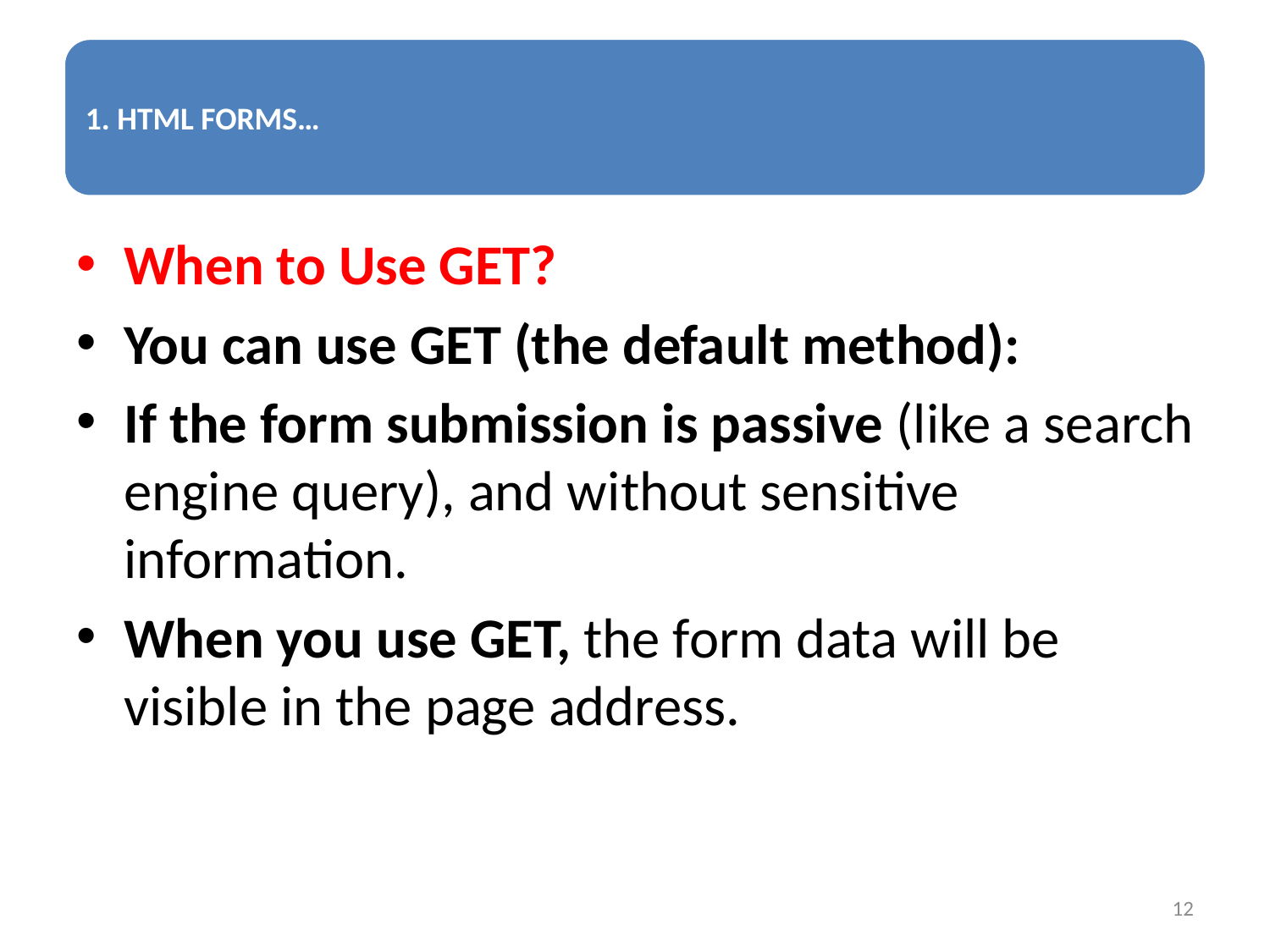

1. HTML FORMS…
When to Use GET?
You can use GET (the default method):
If the form submission is passive (like a search engine query), and without sensitive information.
When you use GET, the form data will be visible in the page address.

12